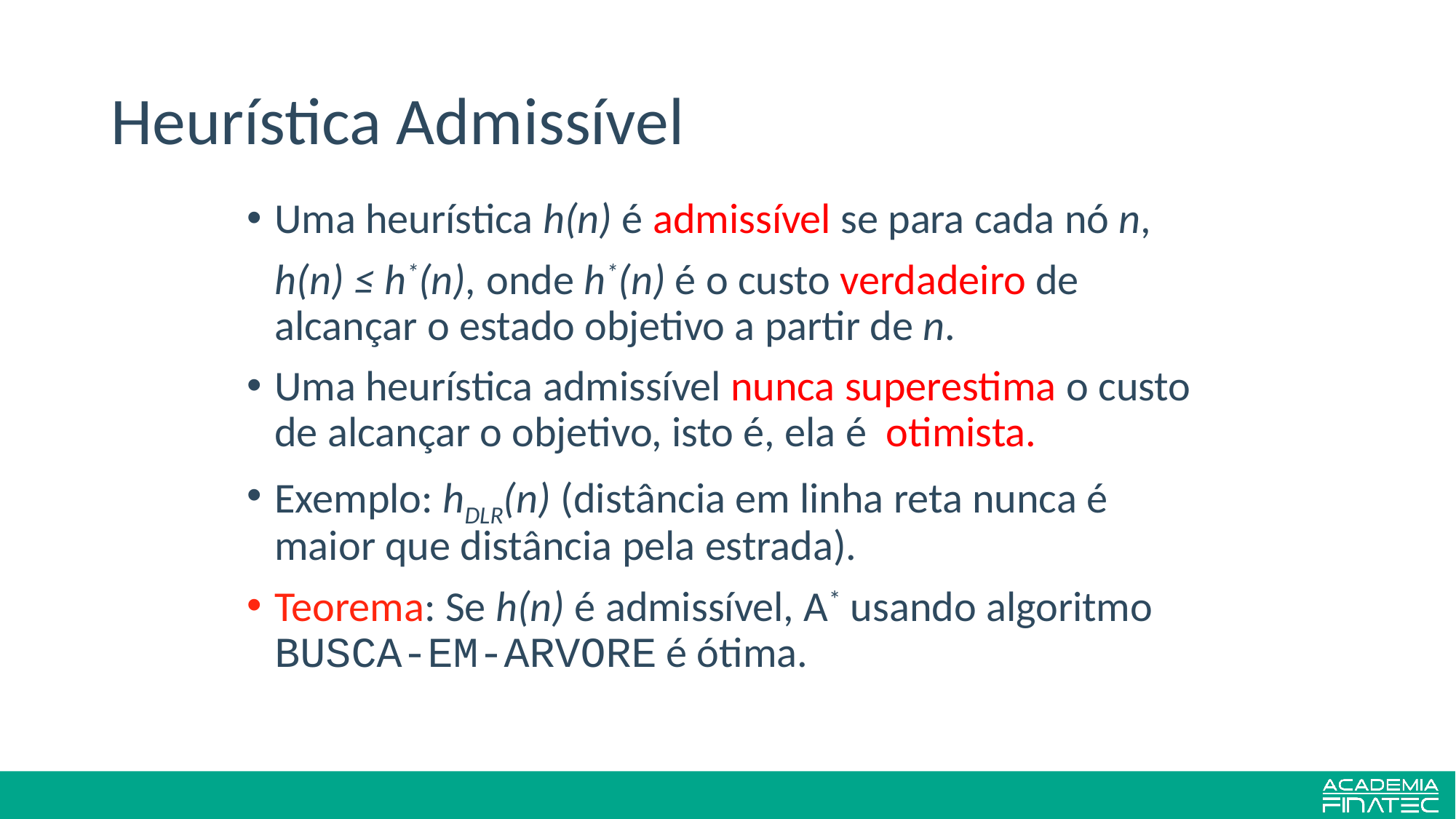

17
# Heurística Admissível
Uma heurística h(n) é admissível se para cada nó n,
	h(n) ≤ h*(n), onde h*(n) é o custo verdadeiro de alcançar o estado objetivo a partir de n.
Uma heurística admissível nunca superestima o custo de alcançar o objetivo, isto é, ela é  otimista.
Exemplo: hDLR(n) (distância em linha reta nunca é maior que distância pela estrada).
Teorema: Se h(n) é admissível, A* usando algoritmo BUSCA-EM-ARVORE é ótima.